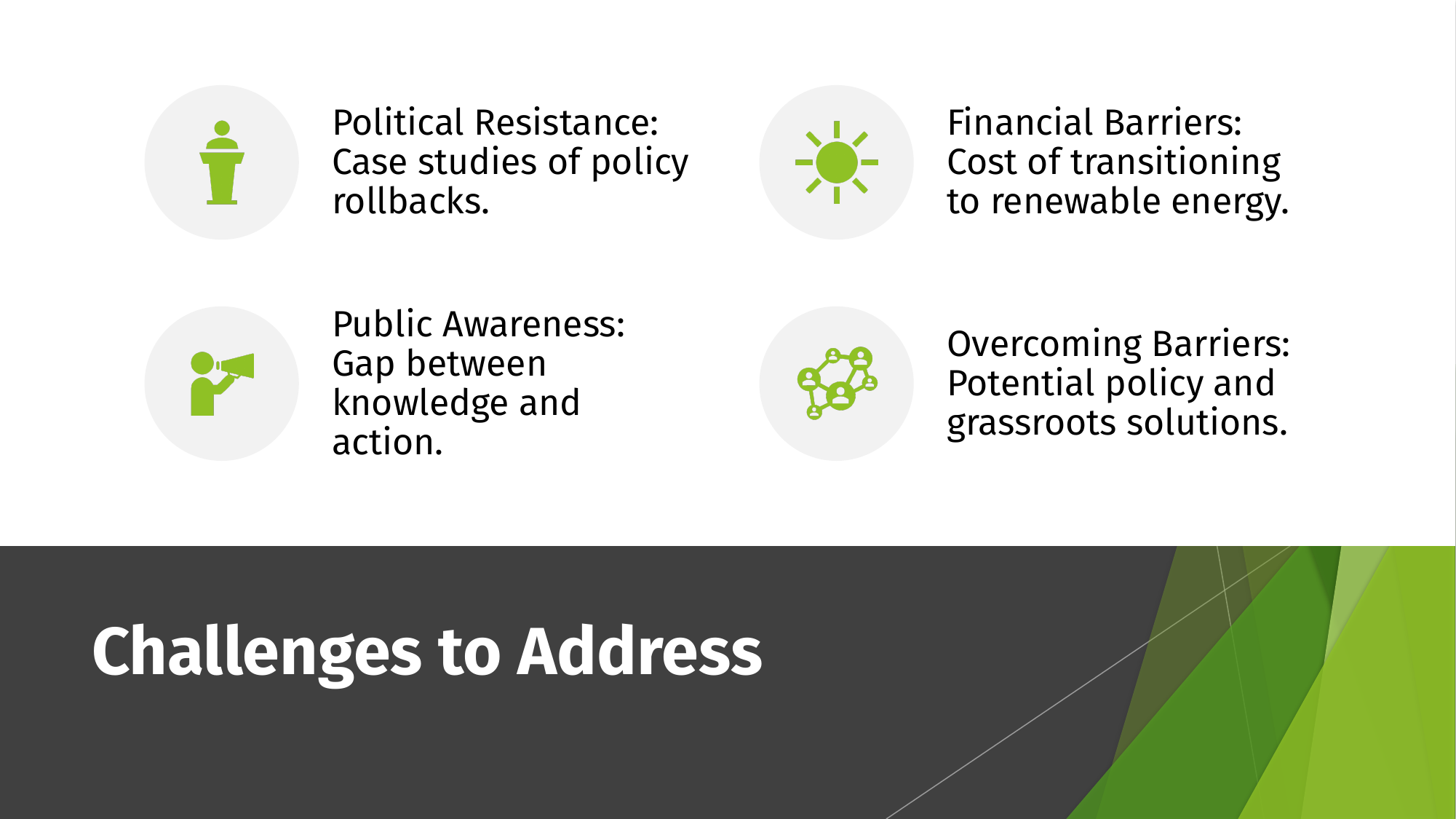

Political Resistance: Case studies of policy rollbacks.
Financial Barriers: Cost of transitioning to renewable energy.
Public Awareness: Gap between knowledge and action.
Overcoming Barriers: Potential policy and grassroots solutions.

# Challenges to Address